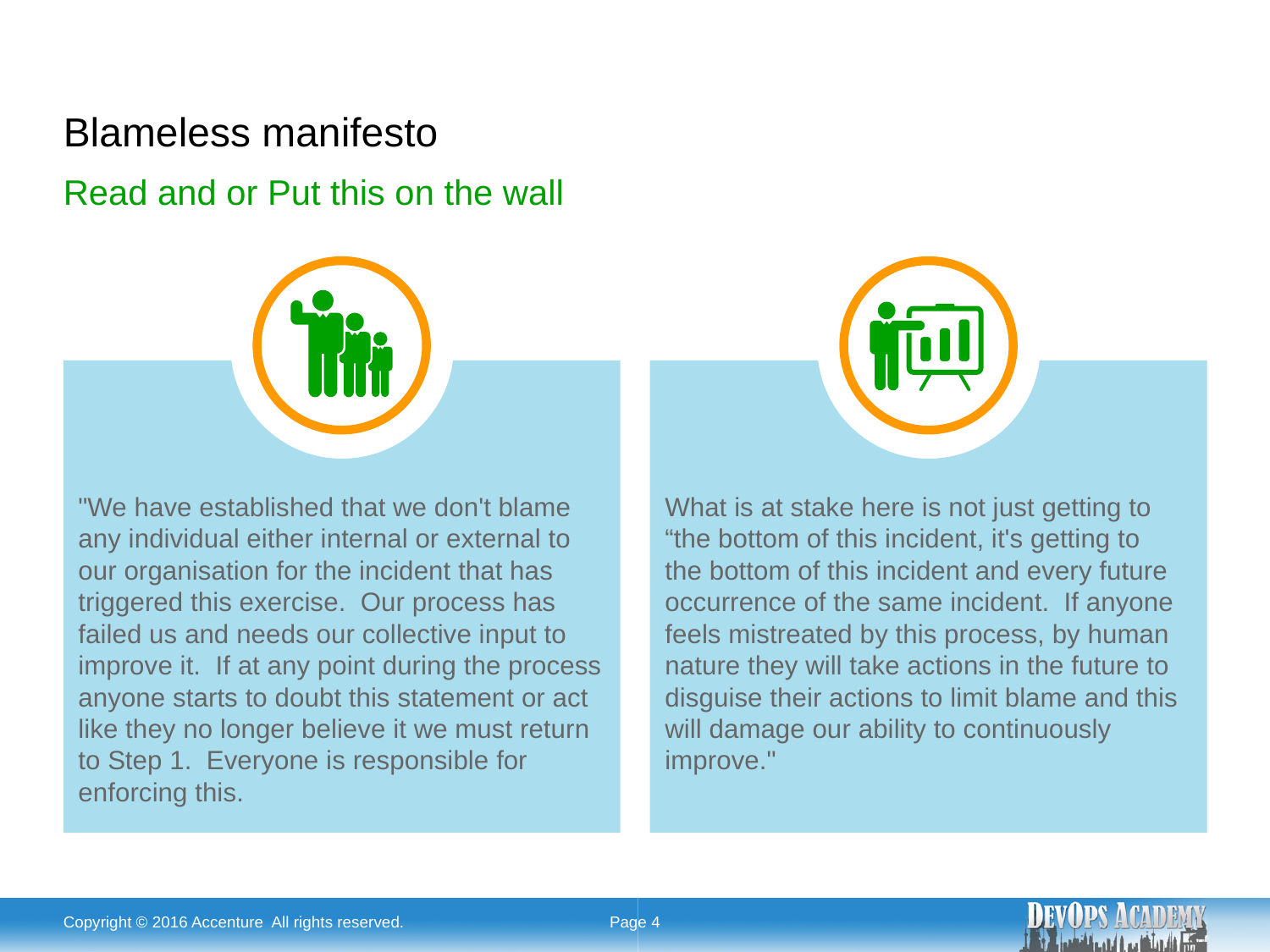

# Blameless manifesto
Read and or Put this on the wall

"We have established that we don't blame any individual either internal or external to our organisation for the incident that has triggered this exercise.  Our process has failed us and needs our collective input to improve it.  If at any point during the process anyone starts to doubt this statement or act like they no longer believe it we must return to Step 1.  Everyone is responsible for enforcing this.
What is at stake here is not just getting to “the bottom of this incident, it's getting to
the bottom of this incident and every future occurrence of the same incident.  If anyone feels mistreated by this process, by human nature they will take actions in the future to disguise their actions to limit blame and this will damage our ability to continuously improve."
Copyright © 2016 Accenture  All rights reserved.
Page 4